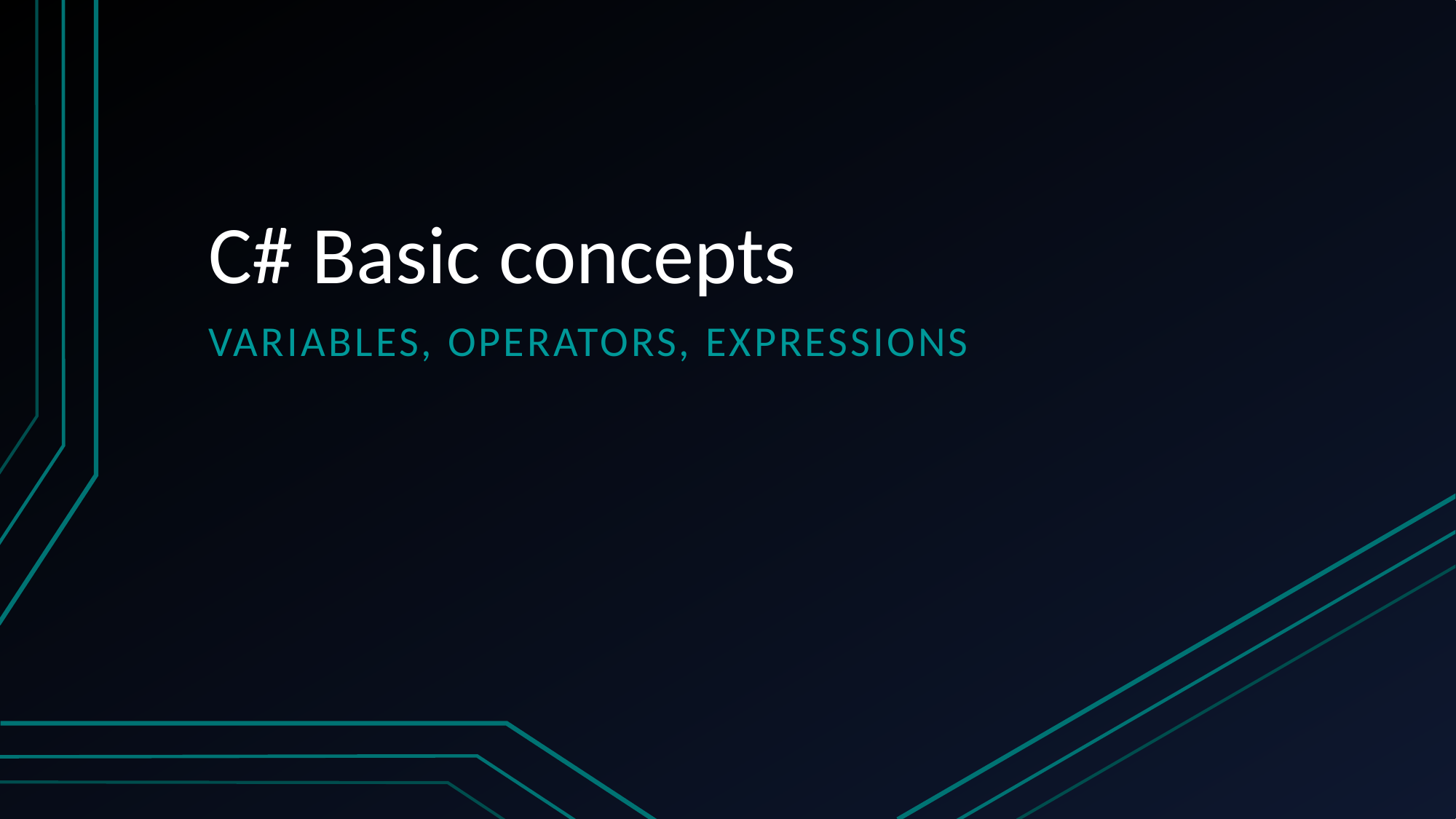

# C# Basic concepts
Variables, operators, expressions